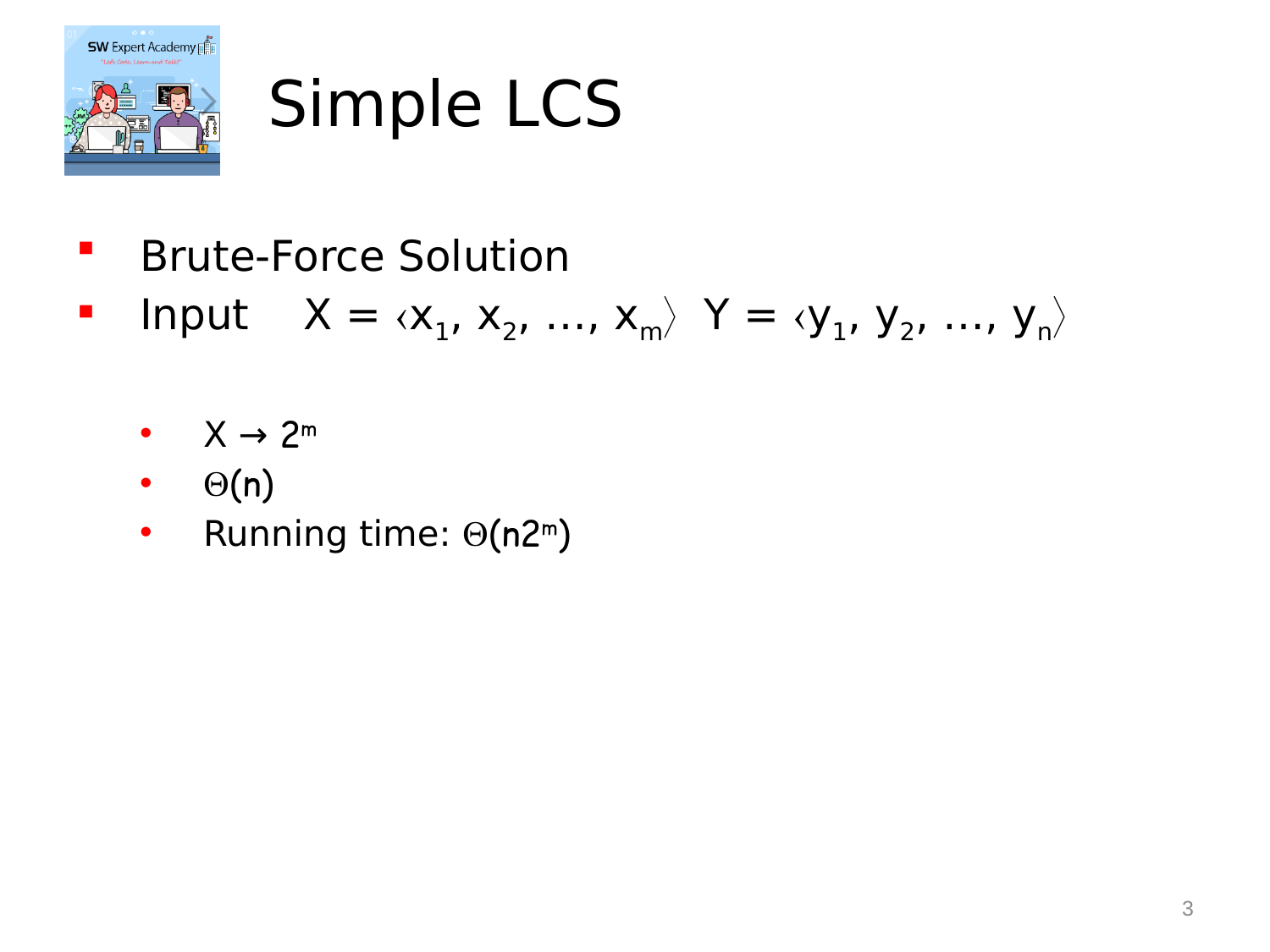

3
# Simple LCS
Brute-Force Solution
Input    X = 〈x1, x2, …, xm〉  Y = 〈y1, y2, …, yn〉

X → 2m
Θ(n)
Running time: Θ(n2m)